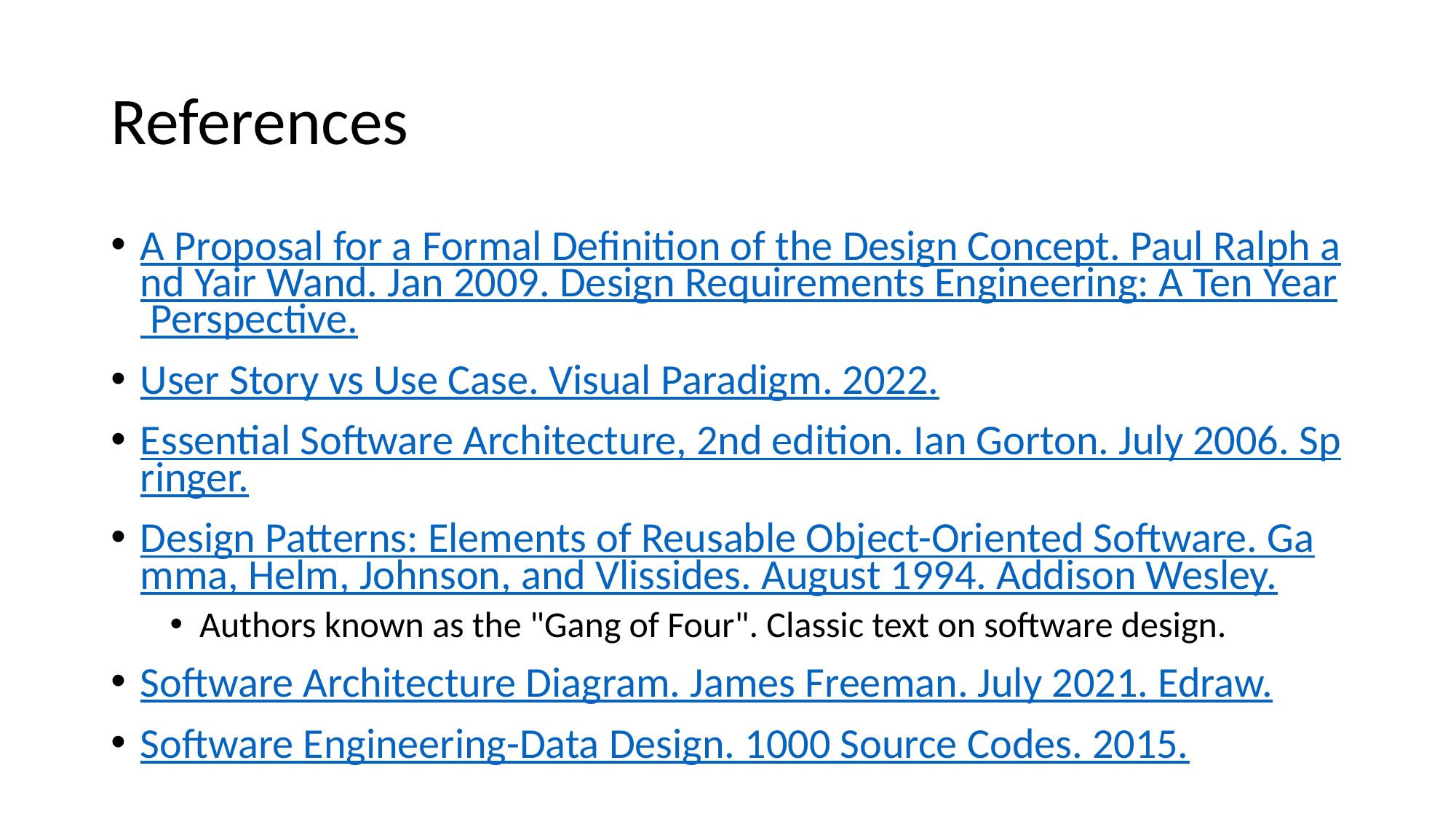

# References
A Proposal for a Formal Definition of the Design Concept. Paul Ralph and Yair Wand. Jan 2009. Design Requirements Engineering: A Ten Year Perspective.
User Story vs Use Case. Visual Paradigm. 2022.
Essential Software Architecture, 2nd edition. Ian Gorton. July 2006. Springer.
Design Patterns: Elements of Reusable Object-Oriented Software. Gamma, Helm, Johnson, and Vlissides. August 1994. Addison Wesley.
Authors known as the "Gang of Four". Classic text on software design.
Software Architecture Diagram. James Freeman. July 2021. Edraw.
Software Engineering-Data Design. 1000 Source Codes. 2015.